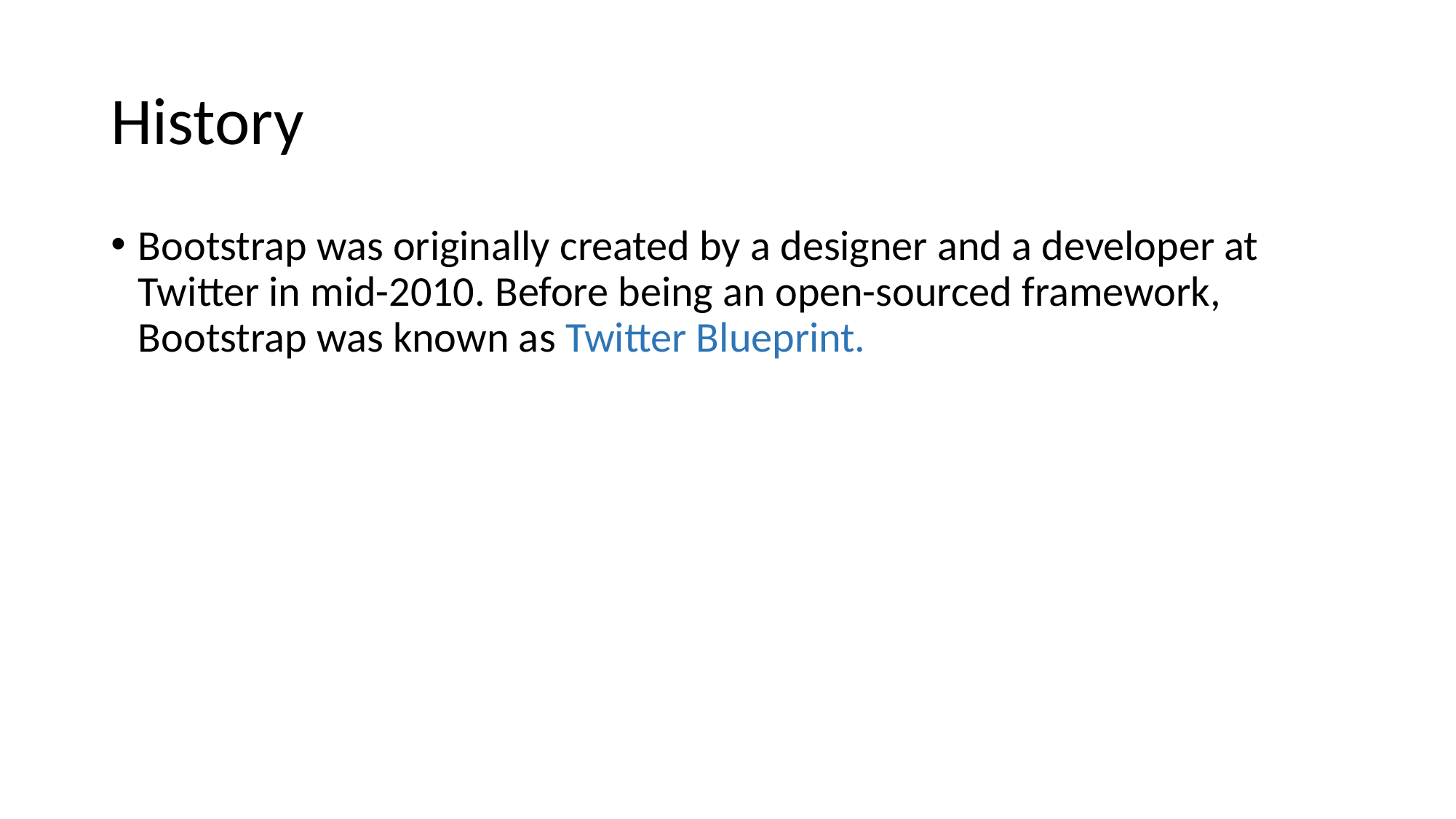

# History
Bootstrap was originally created by a designer and a developer at Twitter in mid-2010. Before being an open-sourced framework, Bootstrap was known as Twitter Blueprint.